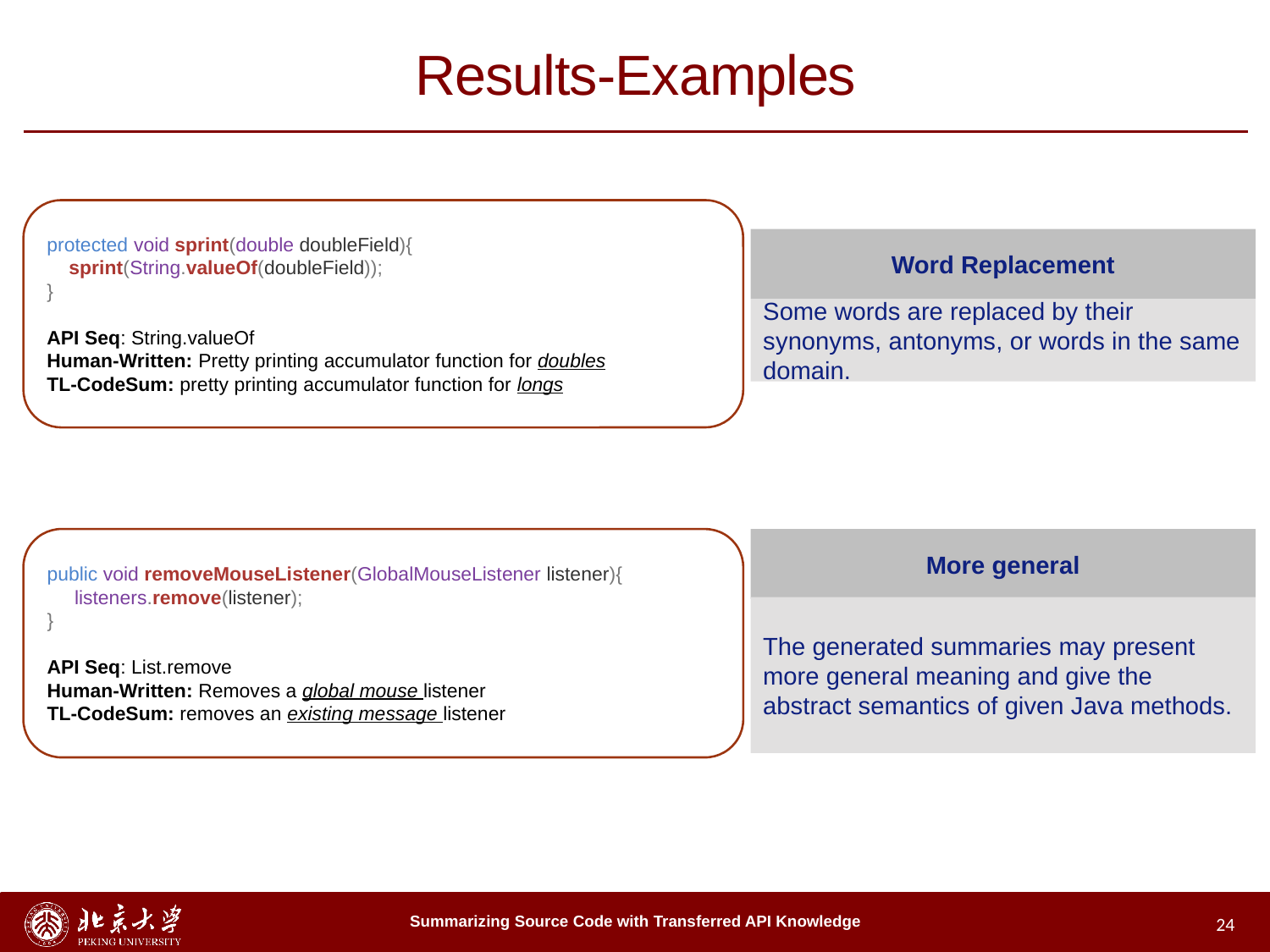

# Results-Examples
protected void sprint(double doubleField){
    sprint(String.valueOf(doubleField));
}

API Seq: String.valueOf
Human-Written: Pretty printing accumulator function for doubles
TL-CodeSum: pretty printing accumulator function for longs
Word Replacement
Some words are replaced by their synonyms, antonyms, or words in the same domain.
public void removeMouseListener(GlobalMouseListener listener){
     listeners.remove(listener);
}

API Seq: List.remove
Human-Written: Removes a global mouse listener
TL-CodeSum: removes an existing message listener
More general
The generated summaries may present more general meaning and give the abstract semantics of given Java methods.
Summarizing Source Code with Transferred API Knowledge
24